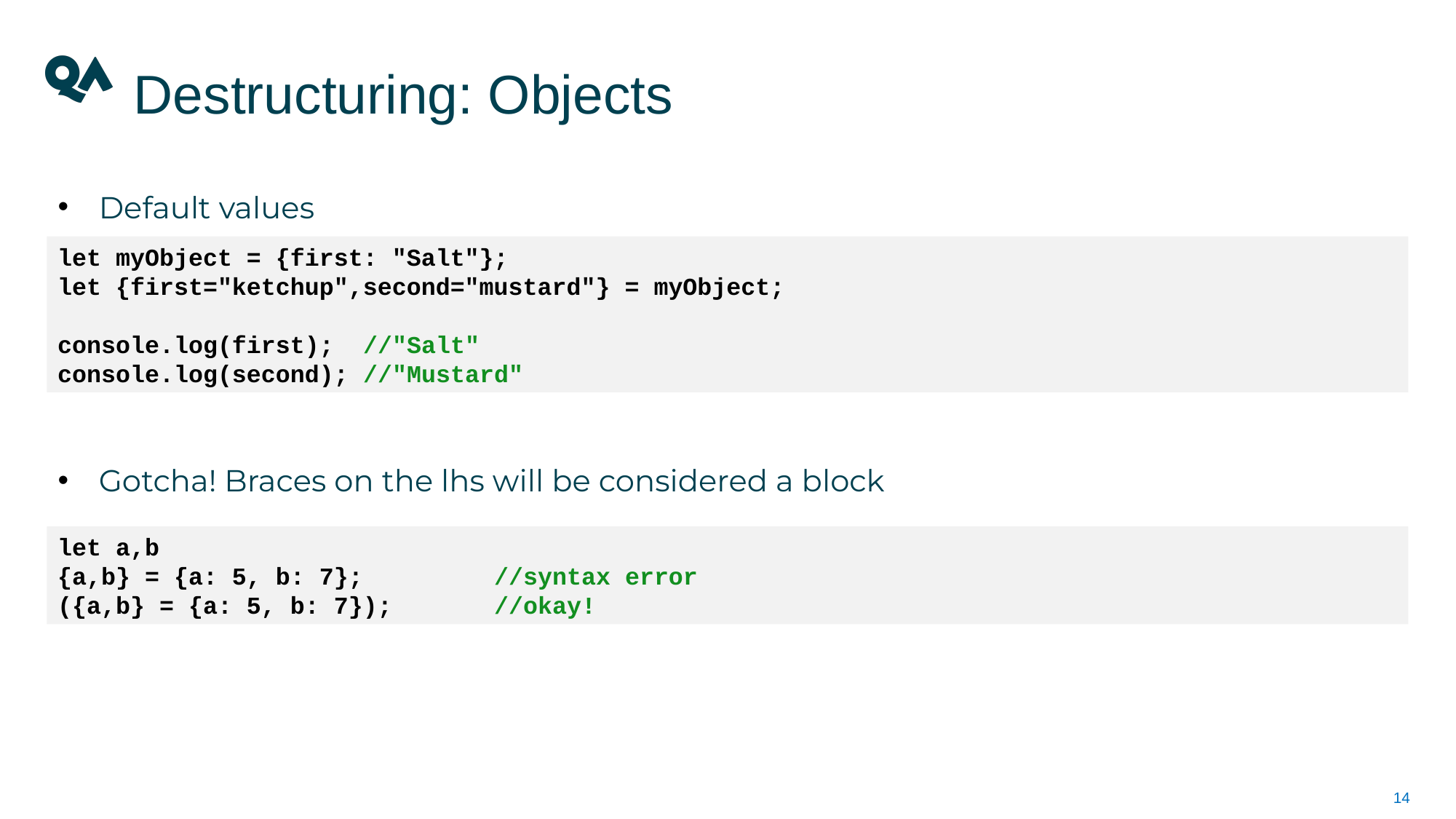

# Destructuring: Objects
Default values

Gotcha! Braces on the lhs will be considered a block

let myObject = {first: "Salt"};
let {first="ketchup",second="mustard"} = myObject;
console.log(first);  //"Salt"
console.log(second); //"Mustard"
let a,b
{a,b} = {a: 5, b: 7}; 		//syntax error
({a,b} = {a: 5, b: 7}); 	//okay!